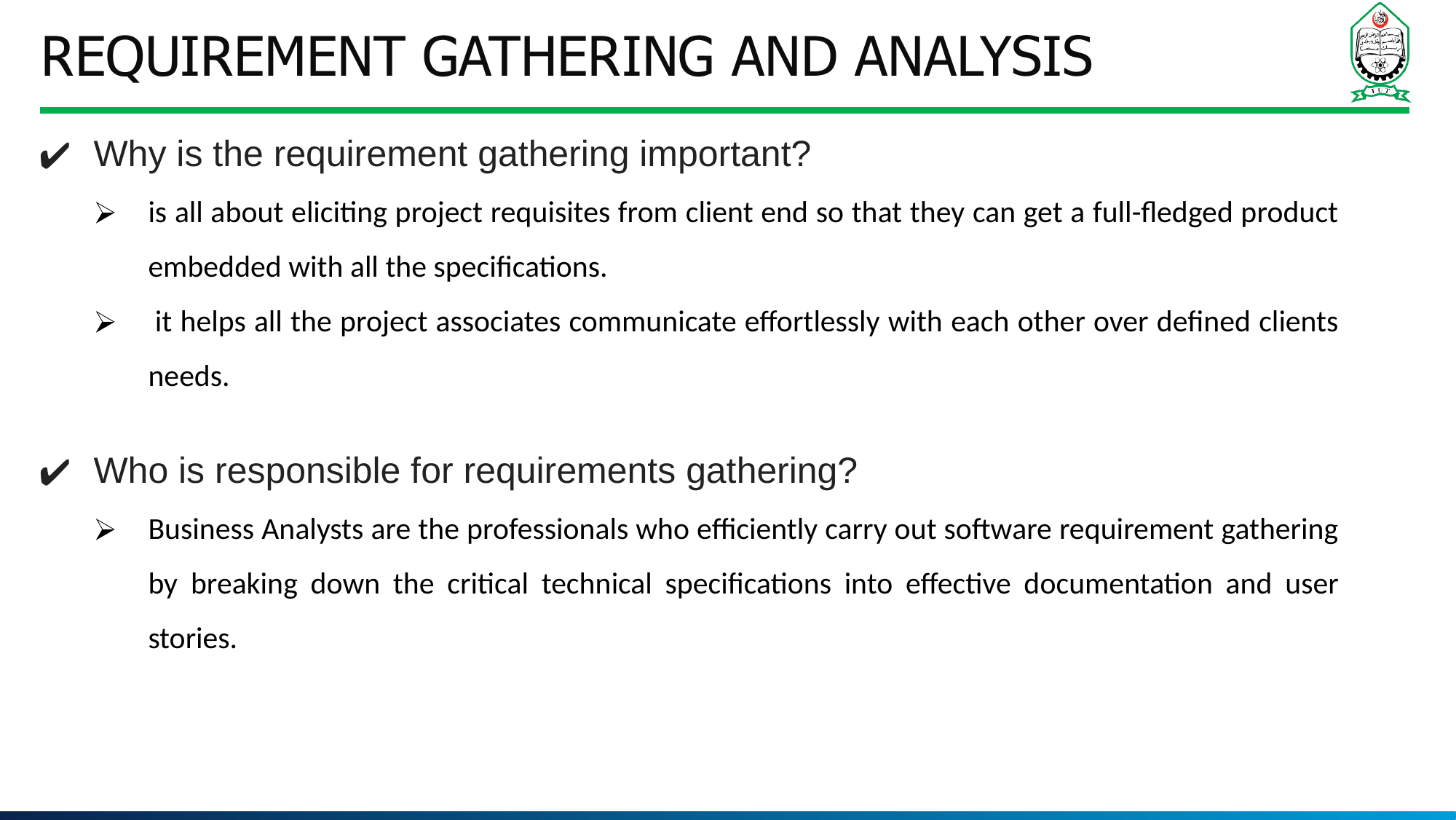

# Requirement gathering and analysis
Why is the requirement gathering important?
is all about eliciting project requisites from client end so that they can get a full-fledged product embedded with all the specifications.
 it helps all the project associates communicate effortlessly with each other over defined clients needs.

Who is responsible for requirements gathering?
Business Analysts are the professionals who efficiently carry out software requirement gathering by breaking down the critical technical specifications into effective documentation and user stories.